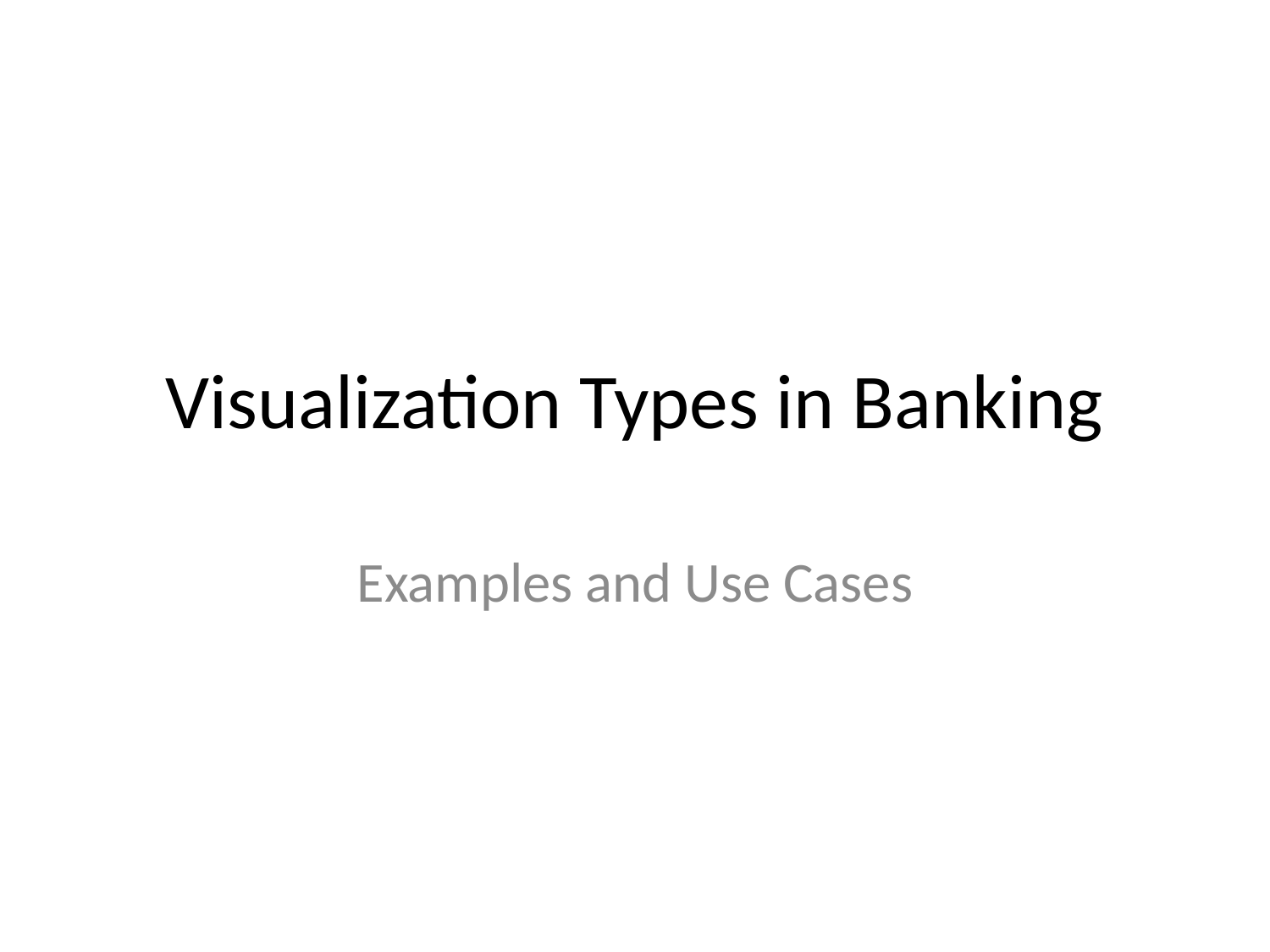

# Visualization Types in Banking
Examples and Use Cases